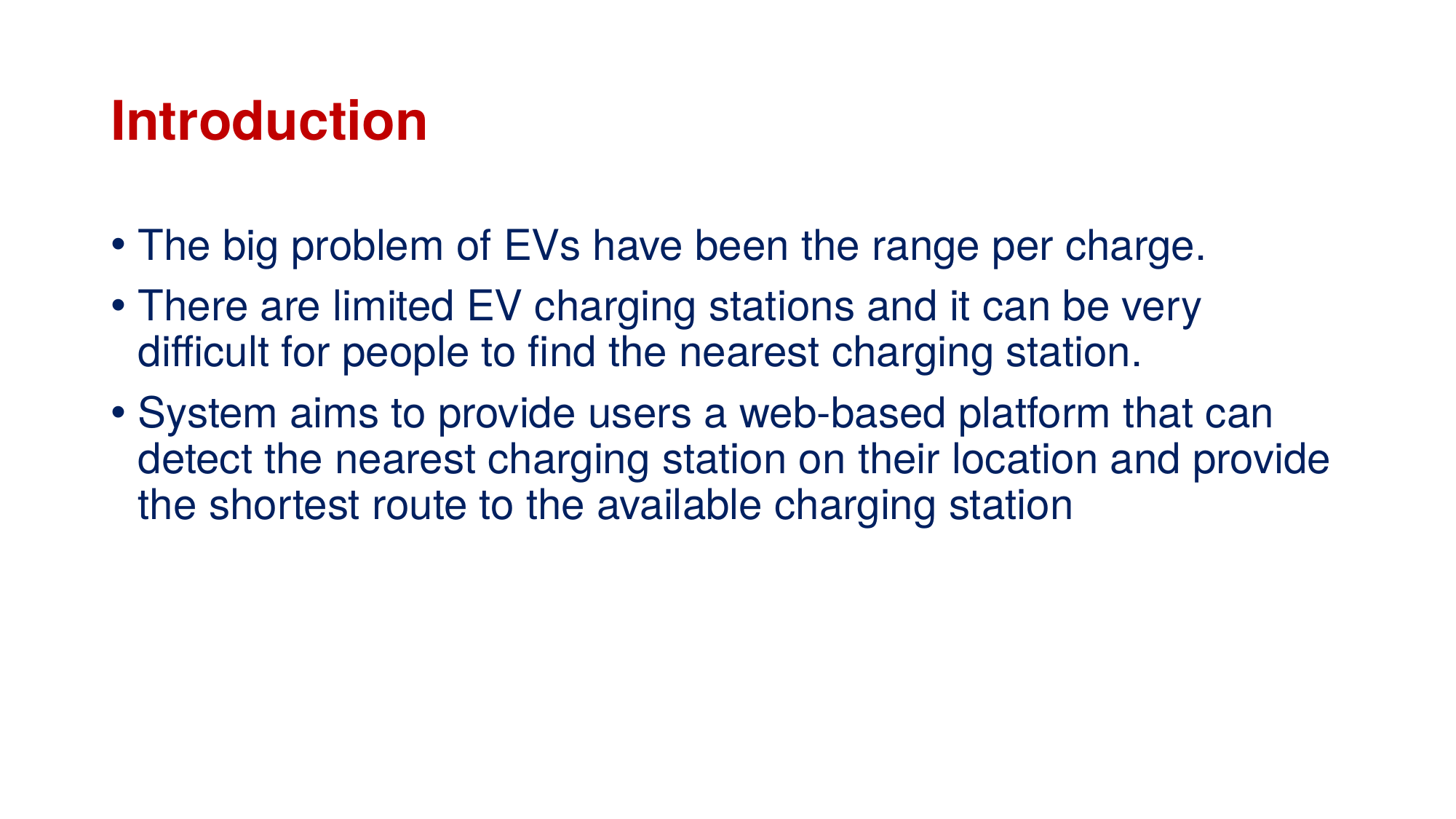

# Introduction
The big problem of EVs have been the range per charge.
There are limited EV charging stations and it can be very difficult for people to find the nearest charging station.
System aims to provide users a web-based platform that can detect the nearest charging station on their location and provide the shortest route to the available charging station